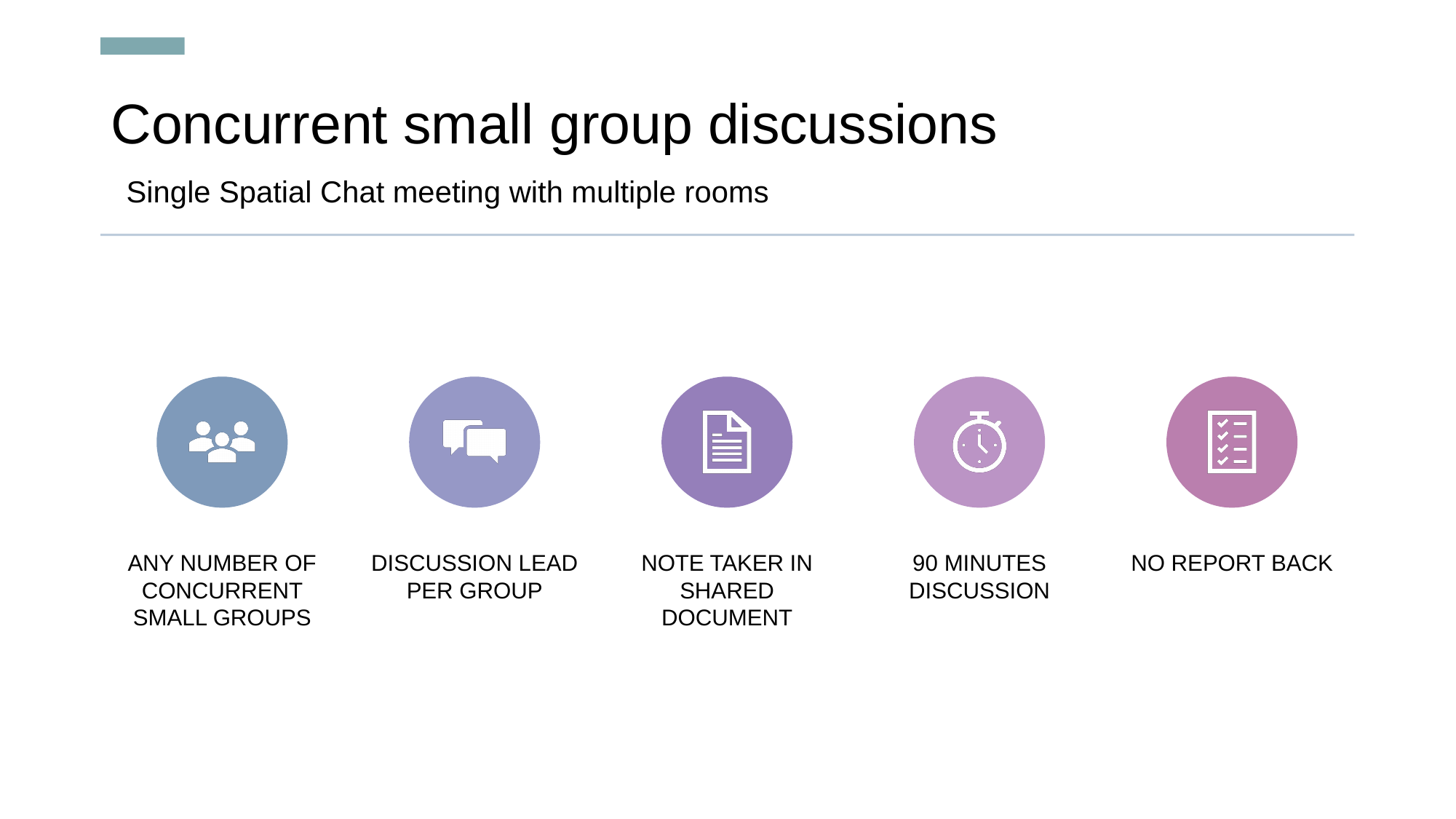

# Concurrent small group discussions Single Spatial Chat meeting with multiple rooms

Any number of concurrent small groups
Discussion lead per group
Note taker in shared document
90 minutes discussion
No report back